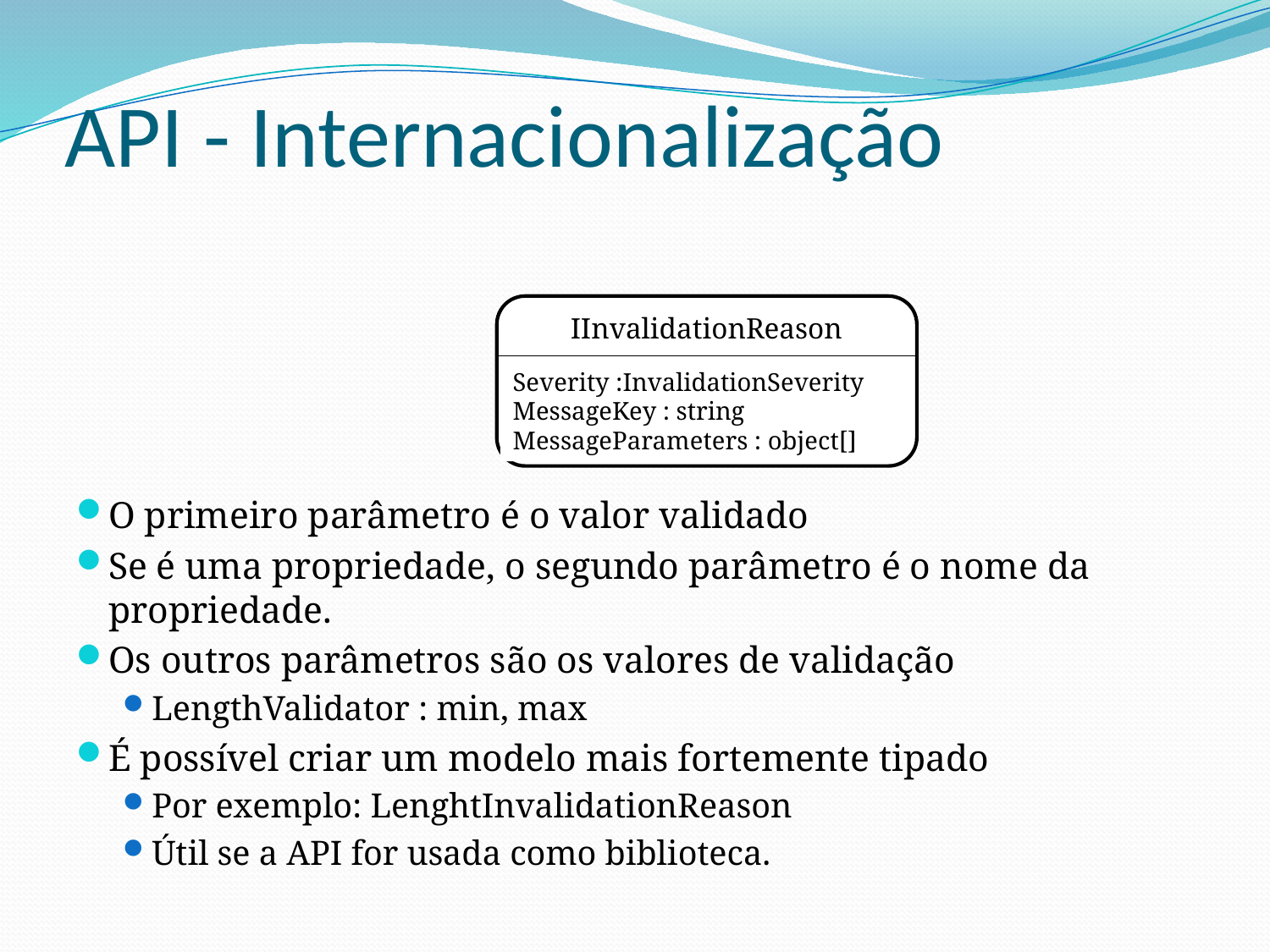

# API - Internacionalização
IInvalidationReason
Severity :InvalidationSeverity
MessageKey : string
MessageParameters : object[]
O primeiro parâmetro é o valor validado
Se é uma propriedade, o segundo parâmetro é o nome da propriedade.
Os outros parâmetros são os valores de validação
LengthValidator : min, max
É possível criar um modelo mais fortemente tipado
Por exemplo: LenghtInvalidationReason
Útil se a API for usada como biblioteca.